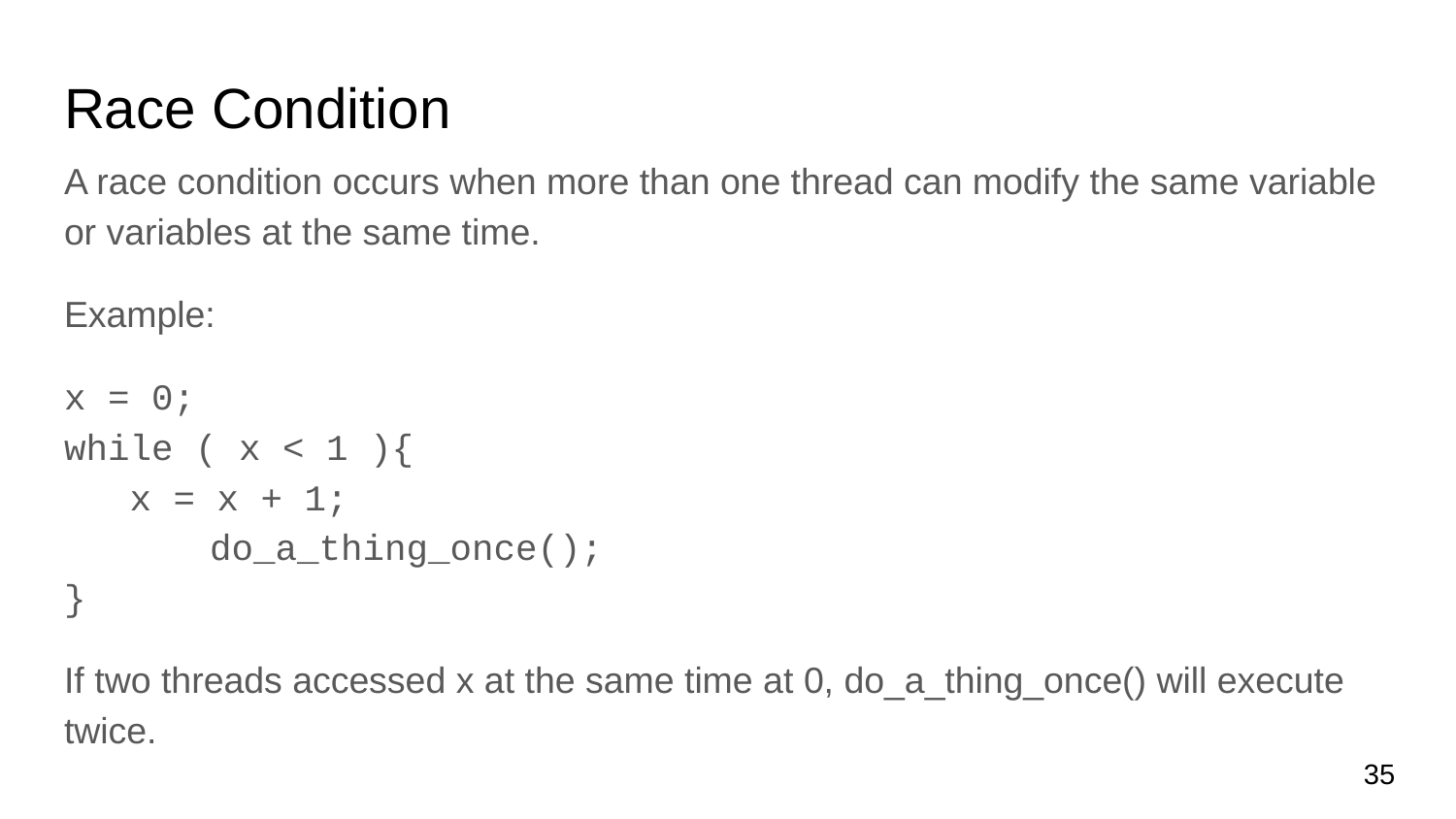

# Race Condition
A race condition occurs when more than one thread can modify the same variable or variables at the same time.
Example:
x = 0;
while ( x < 1 ){
   x = x + 1;
	do_a_thing_once();
}
If two threads accessed x at the same time at 0, do_a_thing_once() will execute twice.

35